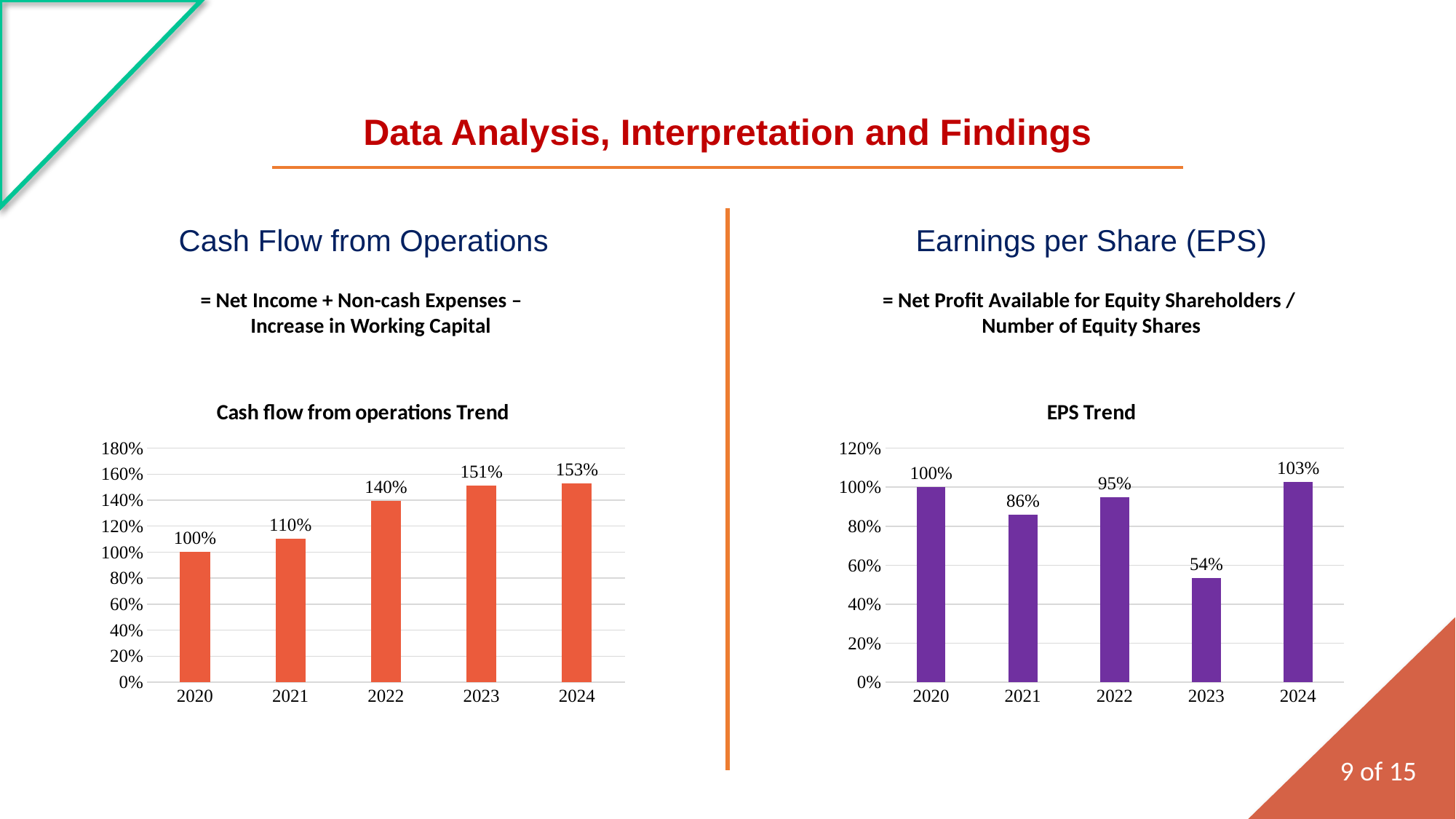

Data Analysis, Interpretation and Findings
Cash Flow from Operations
Earnings per Share (EPS)
= Net Income + Non-cash Expenses –
   Increase in Working Capital
= Net Profit Available for Equity Shareholders /
Number of Equity Shares

### Chart:

| Category | Cash flow from operations Trend |
|---|---|
| 2020 | 1.0 |
| 2021 | 1.1030842719820724 |
| 2022 | 1.3958837058441942 |
| 2023 | 1.5129445066934009 |
| 2024 | 1.527923571386448 |

### Chart:

| Category | EPS Trend |
|---|---|
| 2020 | 1.0 |
| 2021 | 0.8585858585858586 |
| 2022 | 0.9494949494949495 |
| 2023 | 0.5353535353535354 |
| 2024 | 1.0272727272727273 |
9 of 15